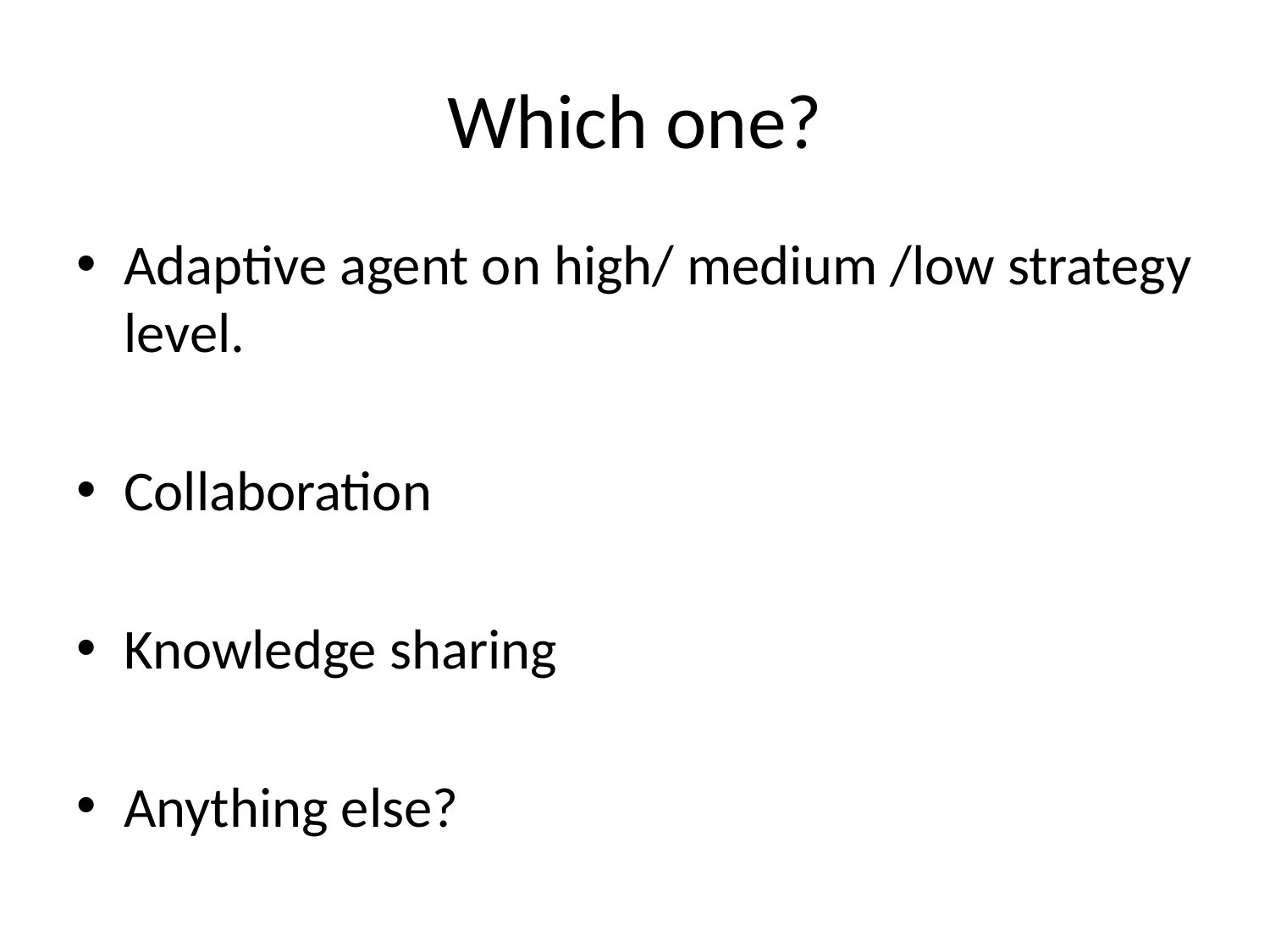

# Which one?
Adaptive agent on high/ medium /low strategy level.

Collaboration

Knowledge sharing

Anything else?